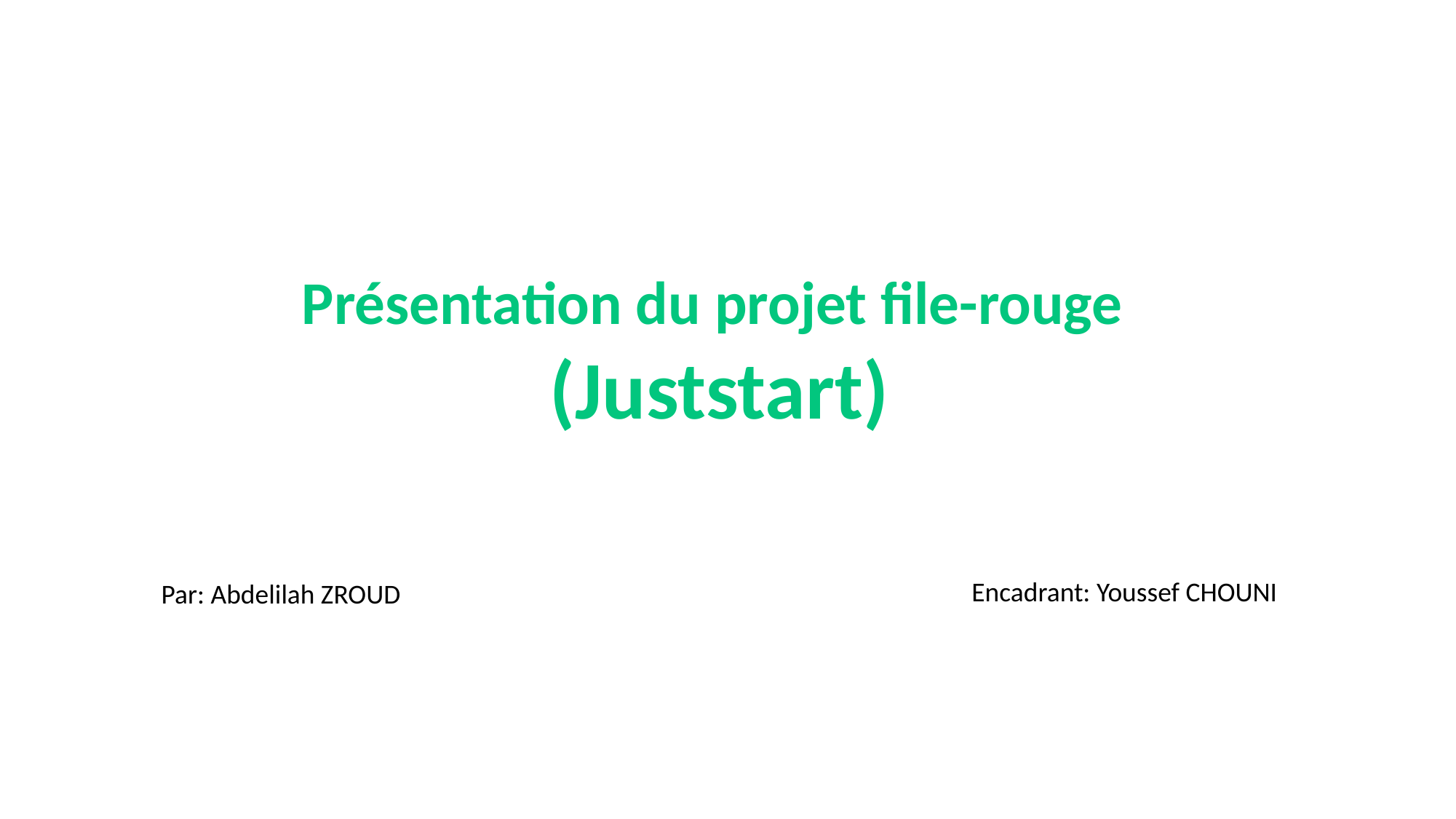

Présentation du projet file-rouge
(Juststart)
Encadrant: Youssef CHOUNI
Par: Abdelilah ZROUD